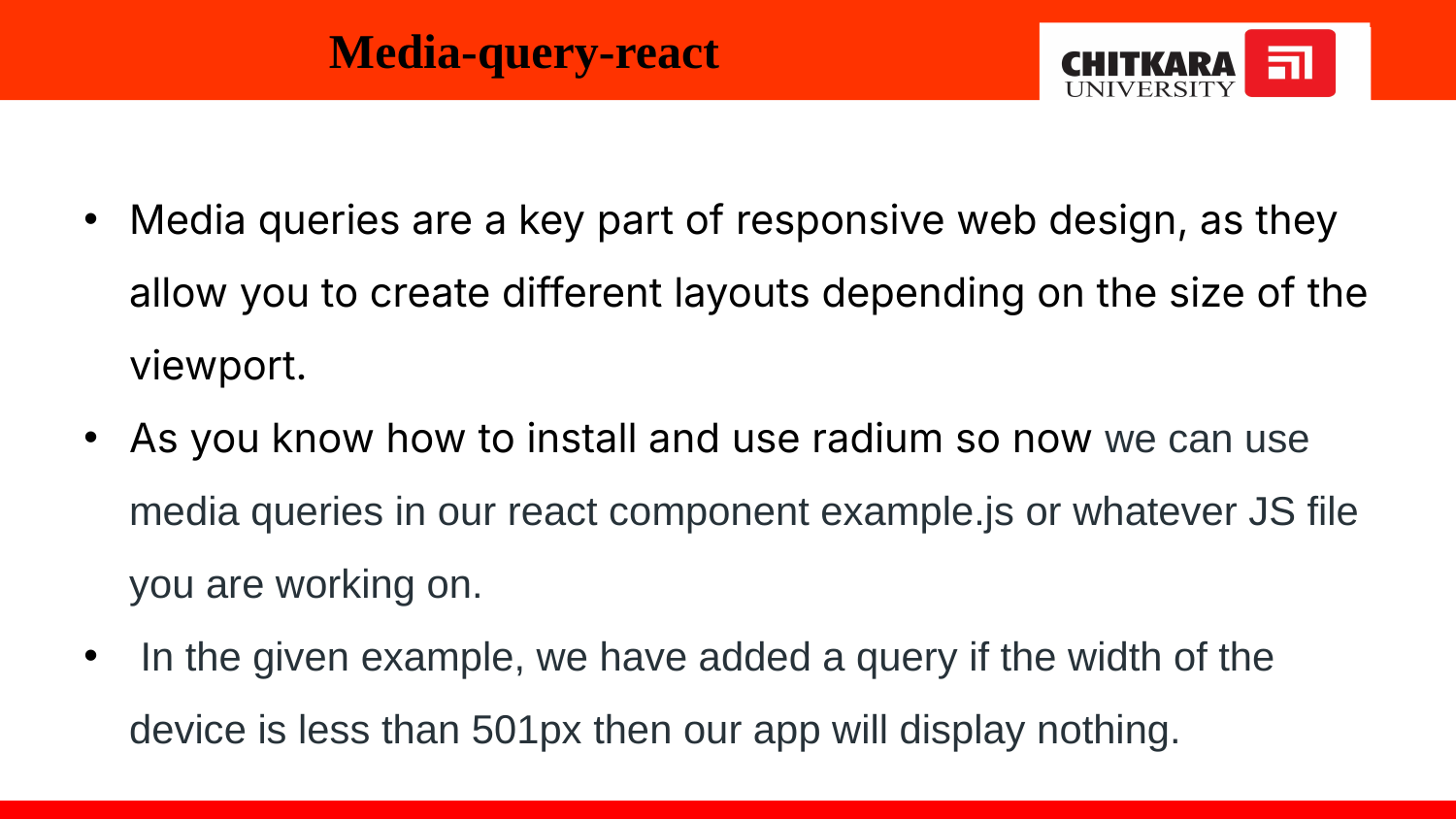

# Media-query-react
Media queries are a key part of responsive web design, as they allow you to create different layouts depending on the size of the viewport.
As you know how to install and use radium so now we can use media queries in our react component example.js or whatever JS file you are working on.
 In the given example, we have added a query if the width of the device is less than 501px then our app will display nothing.